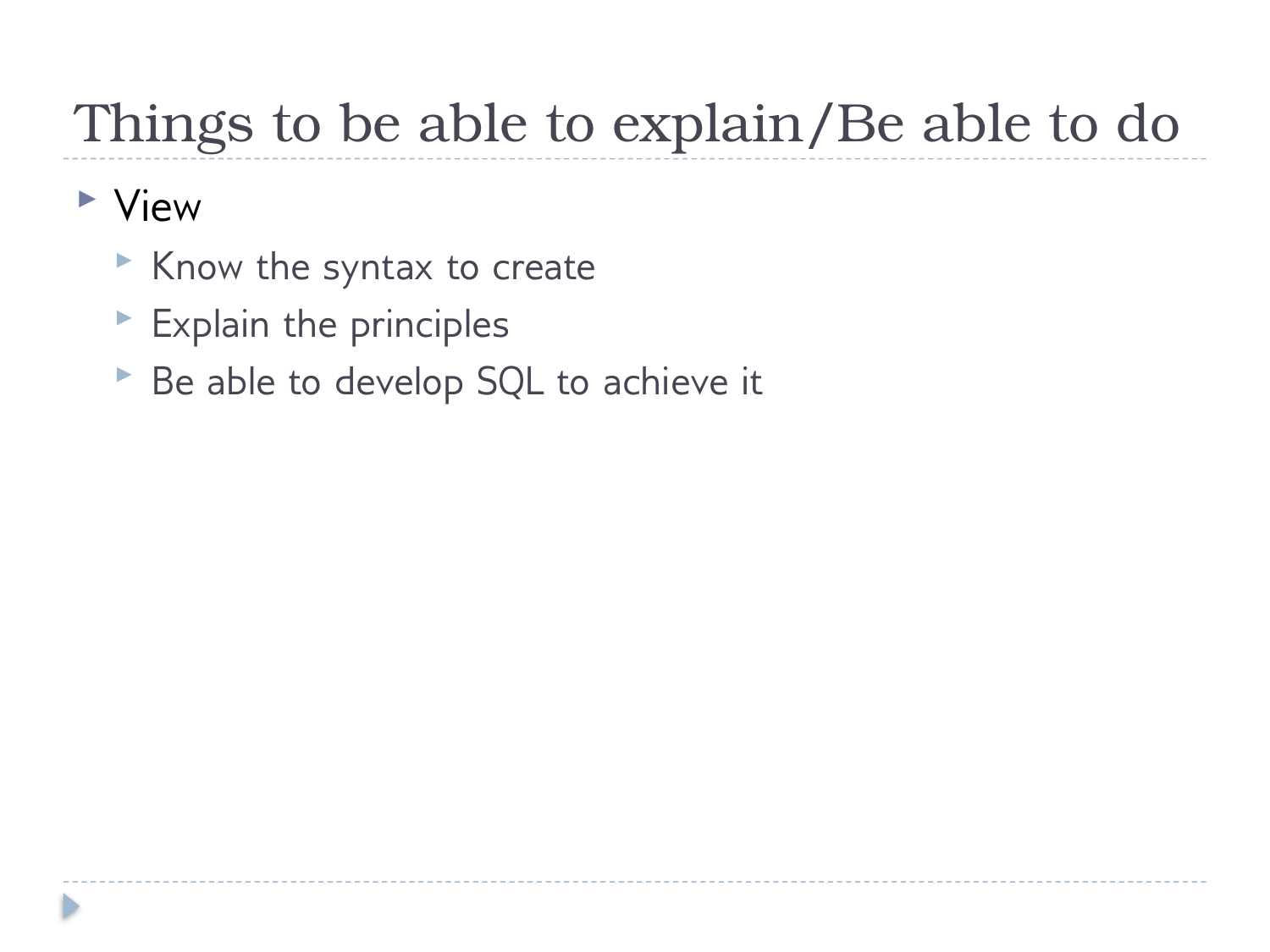

# Things to be able to explain/Be able to do
View
Know the syntax to create
Explain the principles
Be able to develop SQL to achieve it